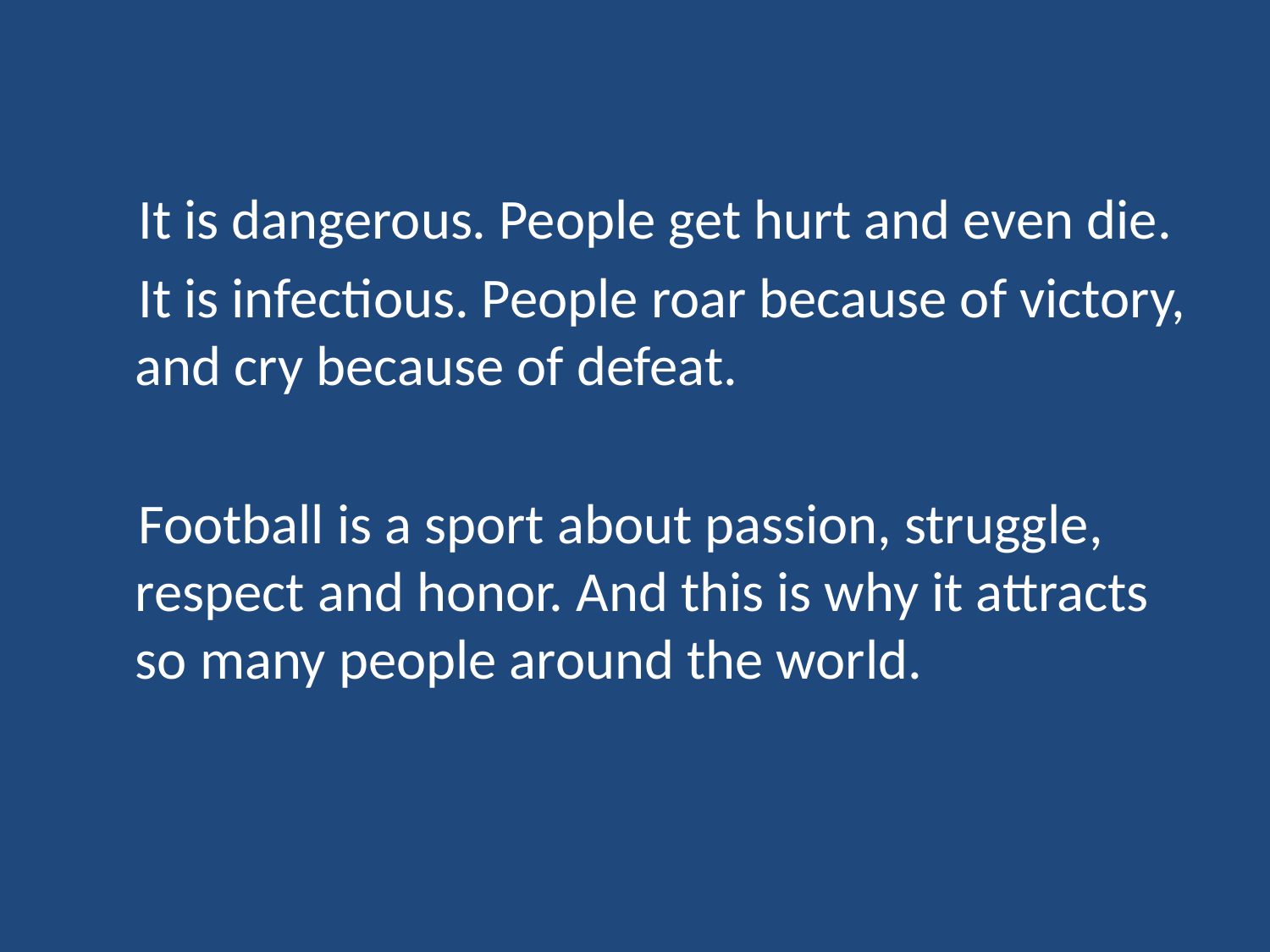

It is dangerous. People get hurt and even die.
    It is infectious. People roar because of victory, and cry because of defeat.

    Football is a sport about passion, struggle, respect and honor. And this is why it attracts so many people around the world.